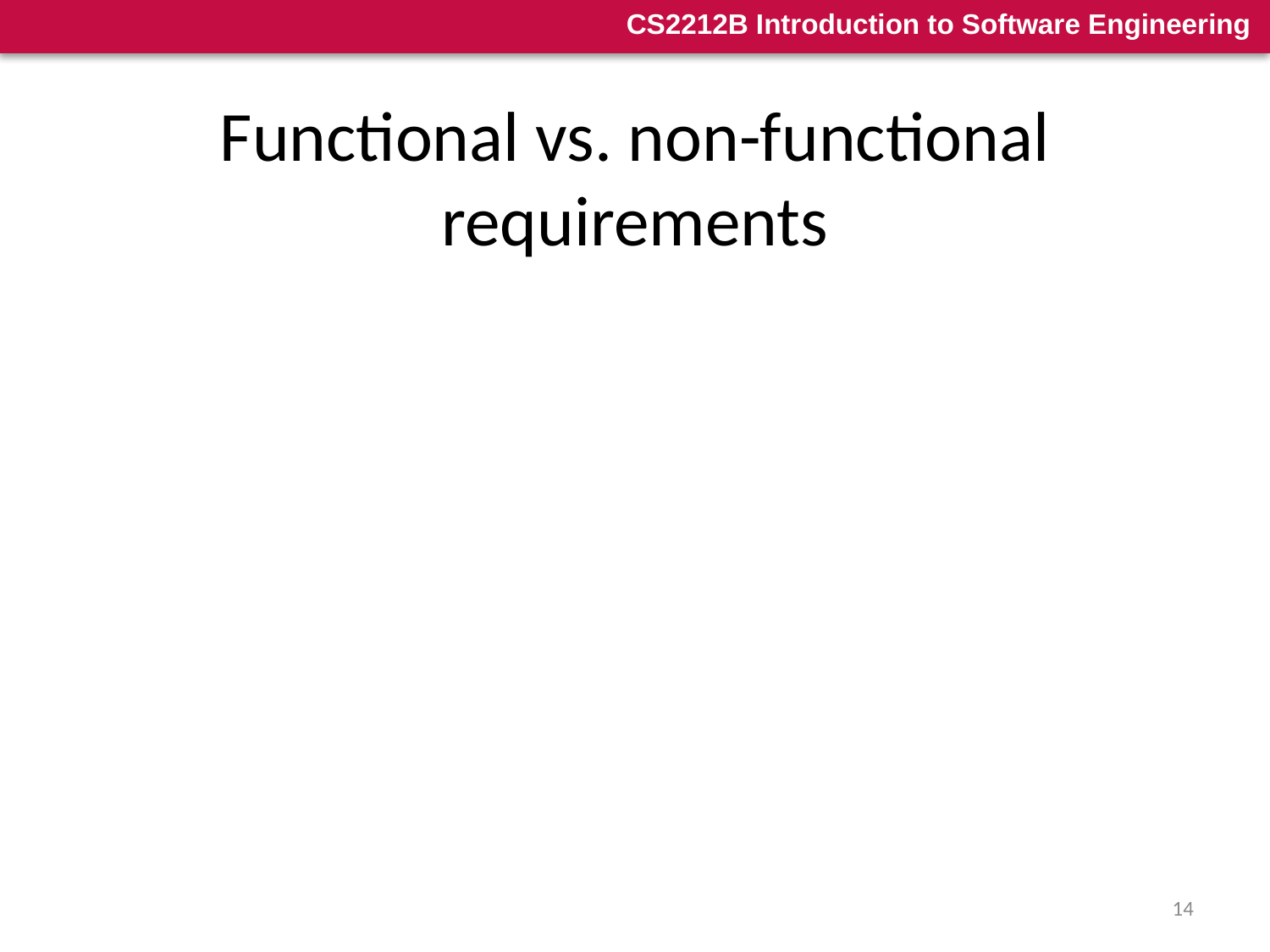

# Functional vs. non-functional requirements
Example: One of the functional requirements is to be able to provide a new flight time. This is a functional requirement.

Now let us say that a response has to be provided to the user  within 1 minute. This is a performance requirement (i.e. a non-functional requirement)
14